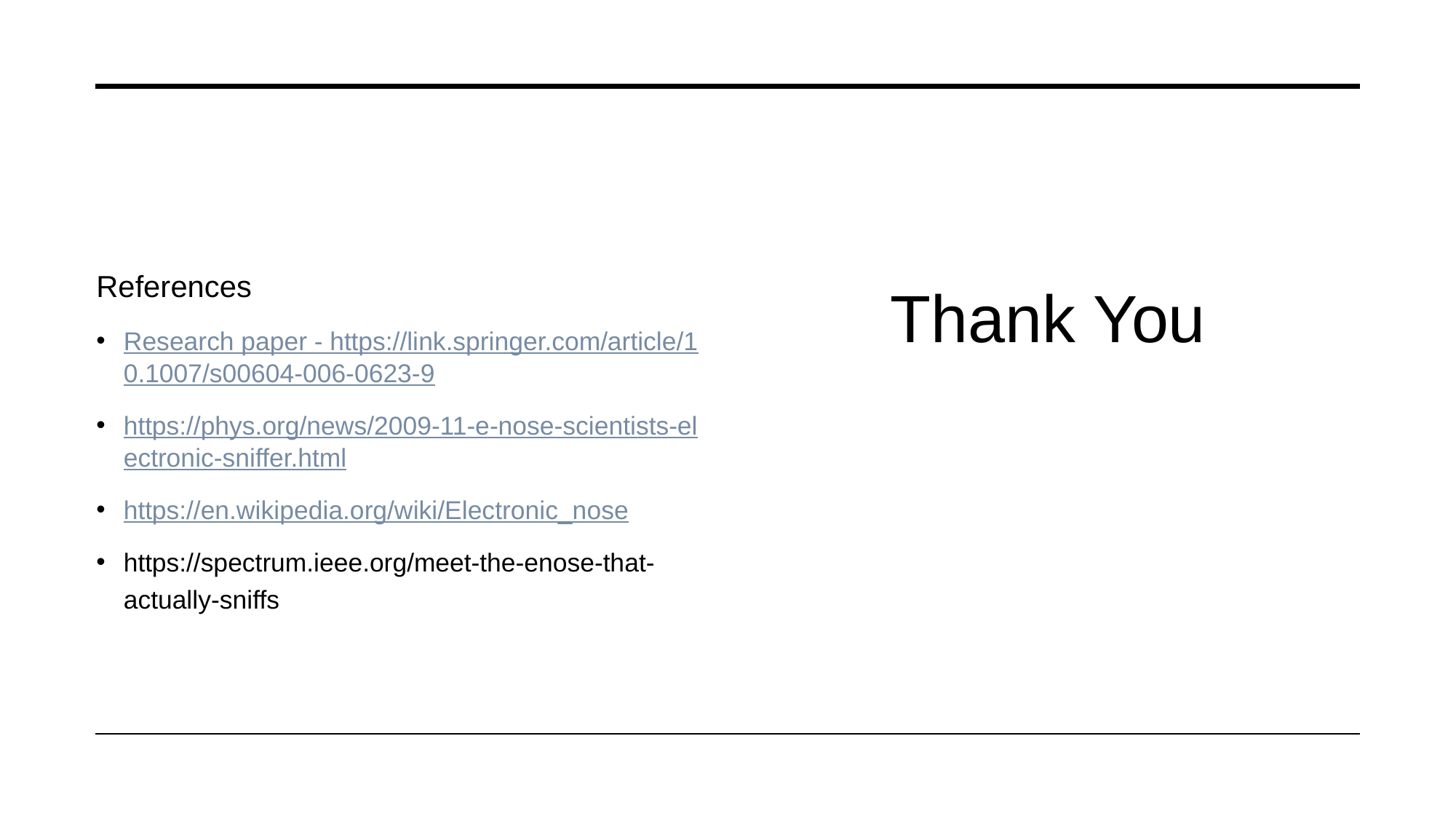

#
References
Research paper - https://link.springer.com/article/10.1007/s00604-006-0623-9
https://phys.org/news/2009-11-e-nose-scientists-electronic-sniffer.html
https://en.wikipedia.org/wiki/Electronic_nose
https://spectrum.ieee.org/meet-the-enose-that-actually-sniffs
Thank You